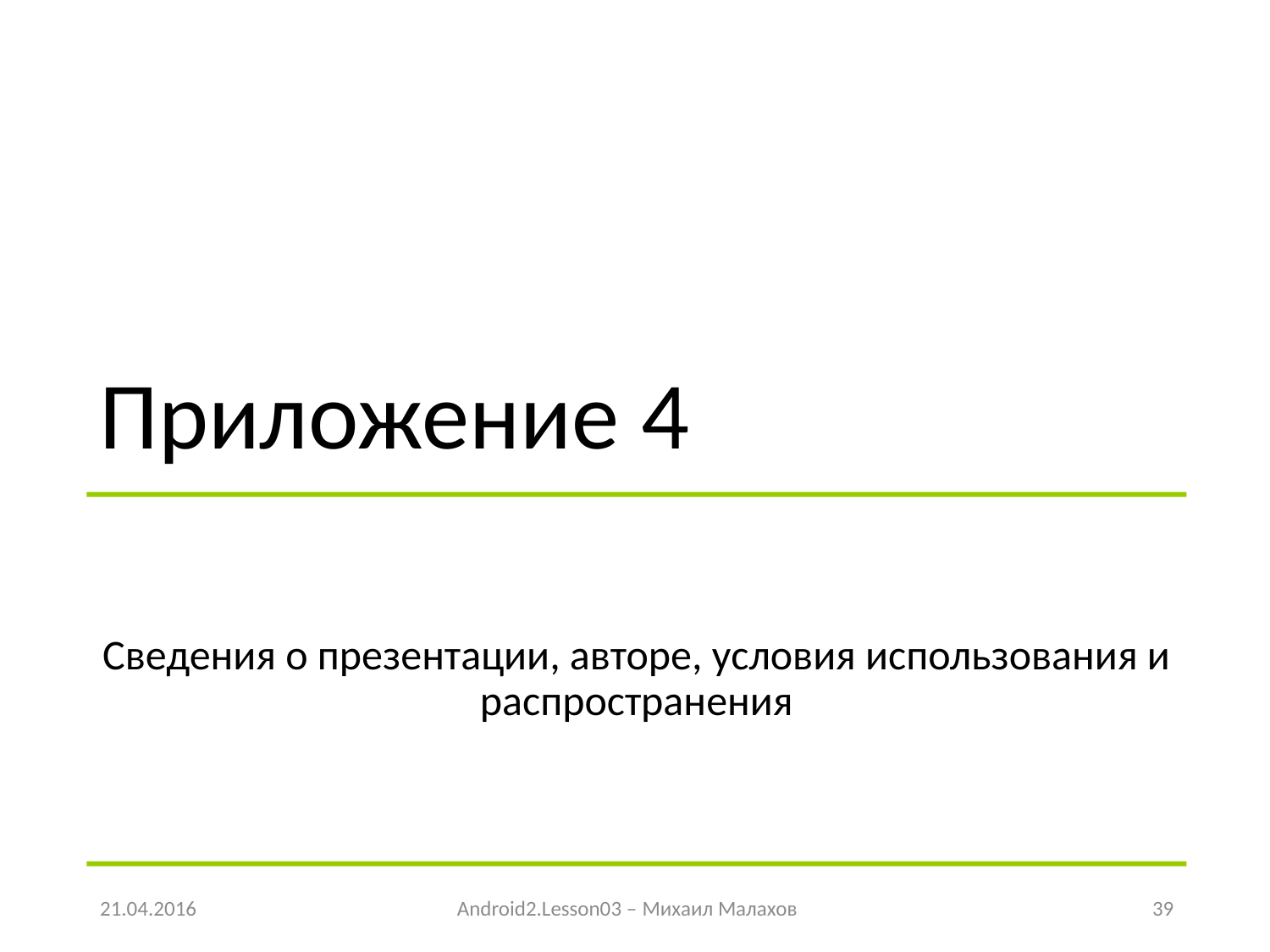

# Приложение 4
Сведения о презентации, авторе, условия использования и распространения
21.04.2016
Android2.Lesson03 – Михаил Малахов
39